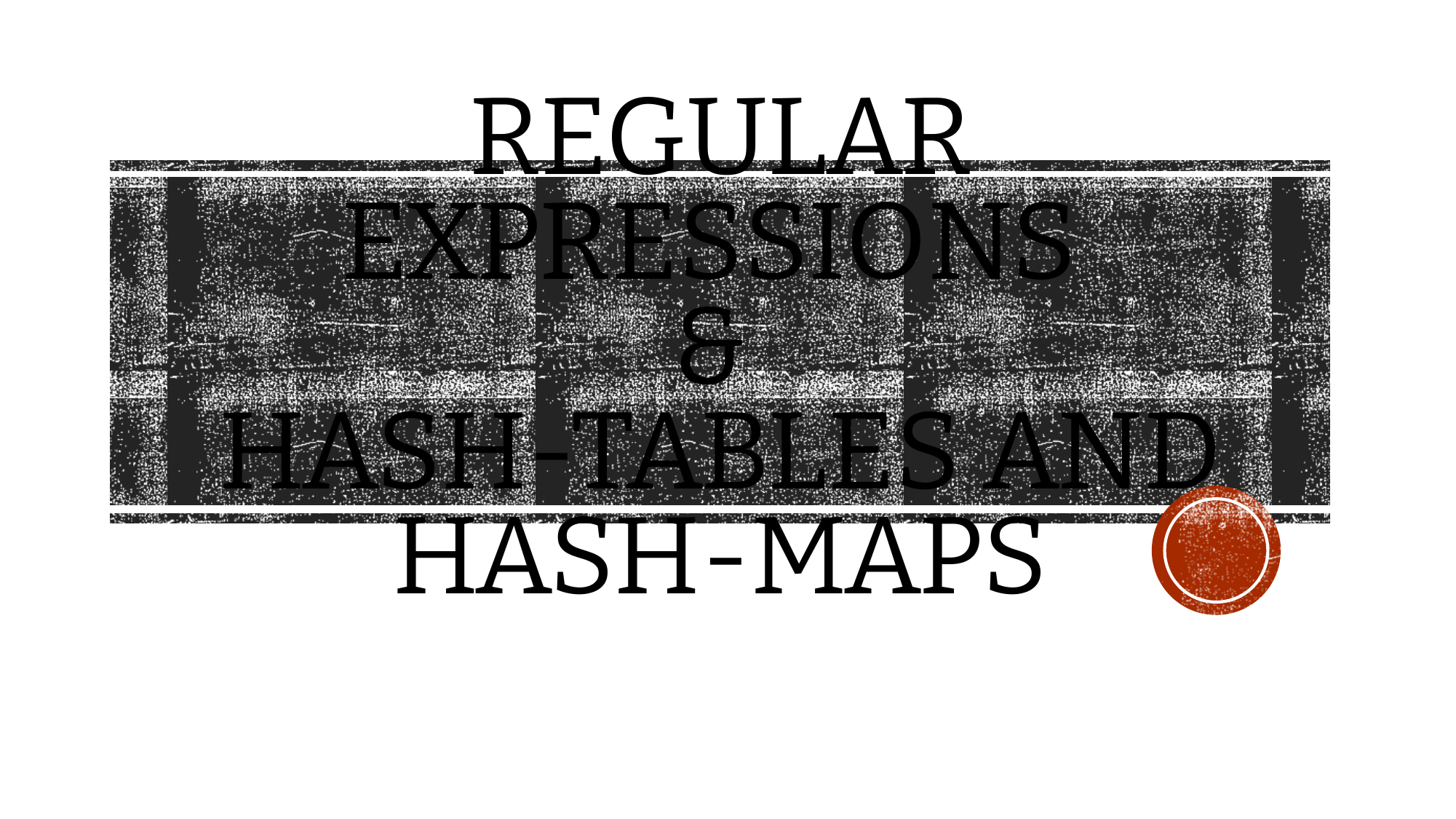

# Regular EXpressions & Hash-Tables and Hash-Maps